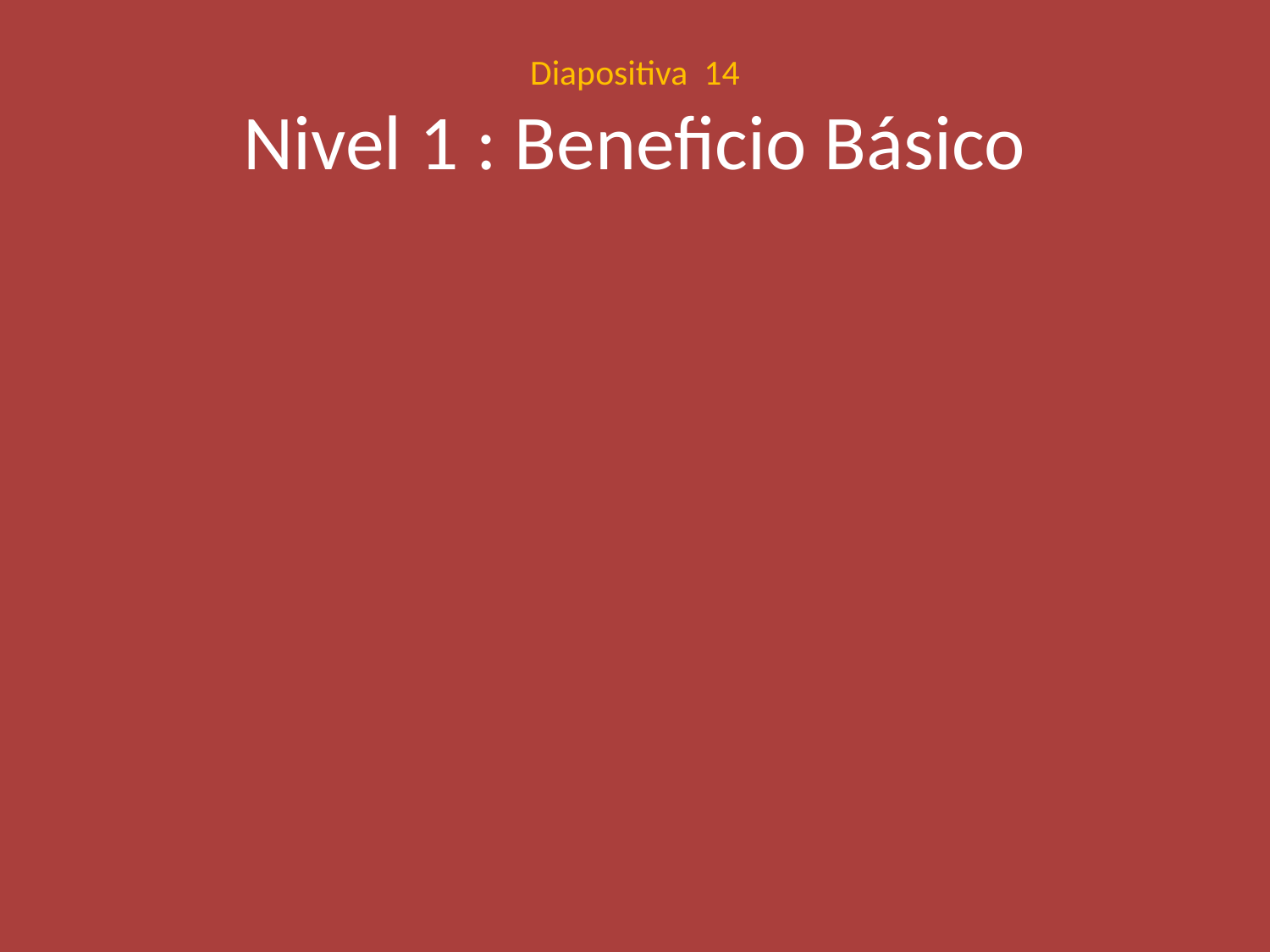

# Diapositiva  14 Nivel 1 : Beneficio Básico